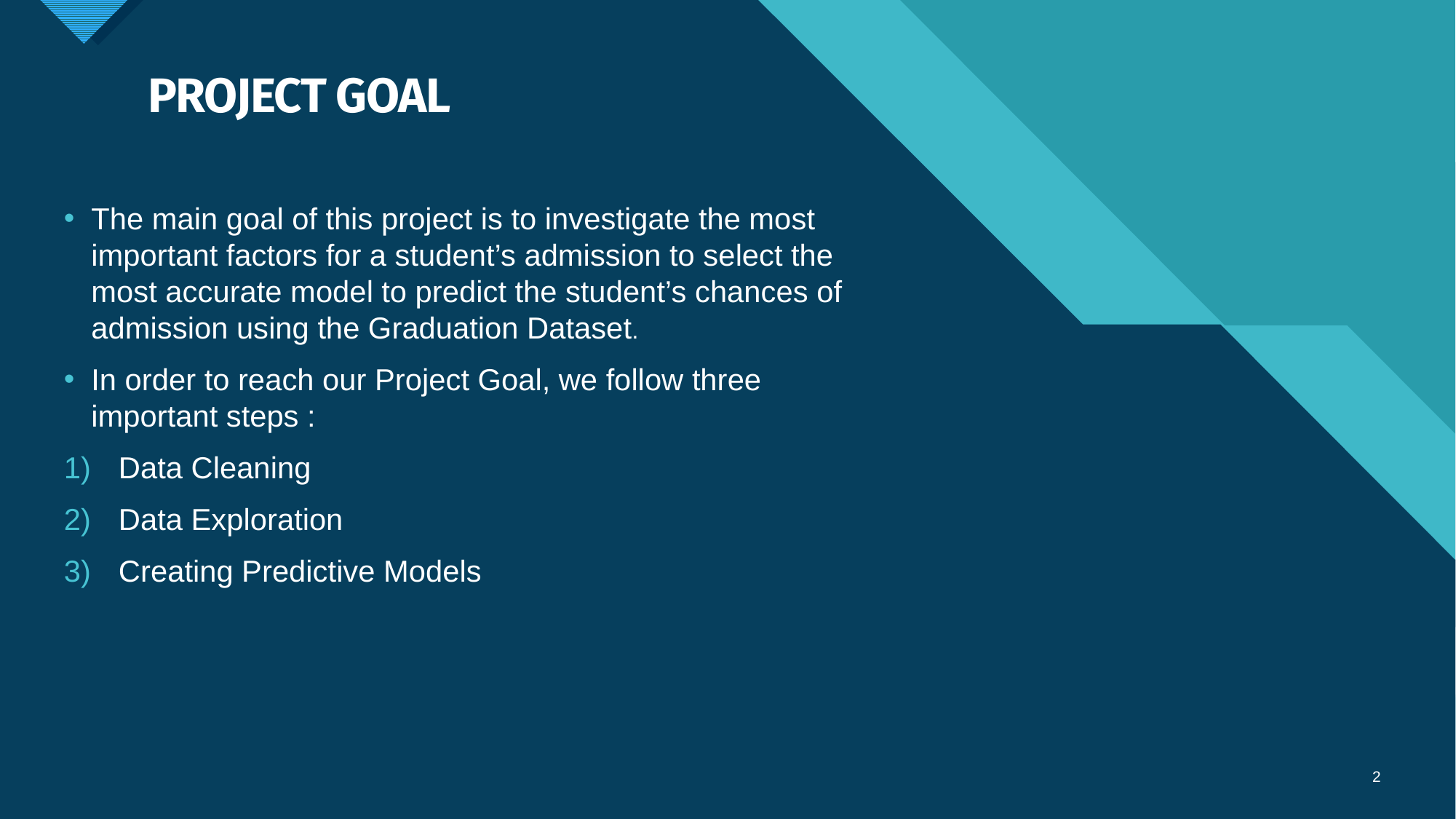

# PROJECT GOAL
The main goal of this project is to investigate the most important factors for a student’s admission to select the most accurate model to predict the student’s chances of admission using the Graduation Dataset.
In order to reach our Project Goal, we follow three important steps :
Data Cleaning
Data Exploration
Creating Predictive Models

2